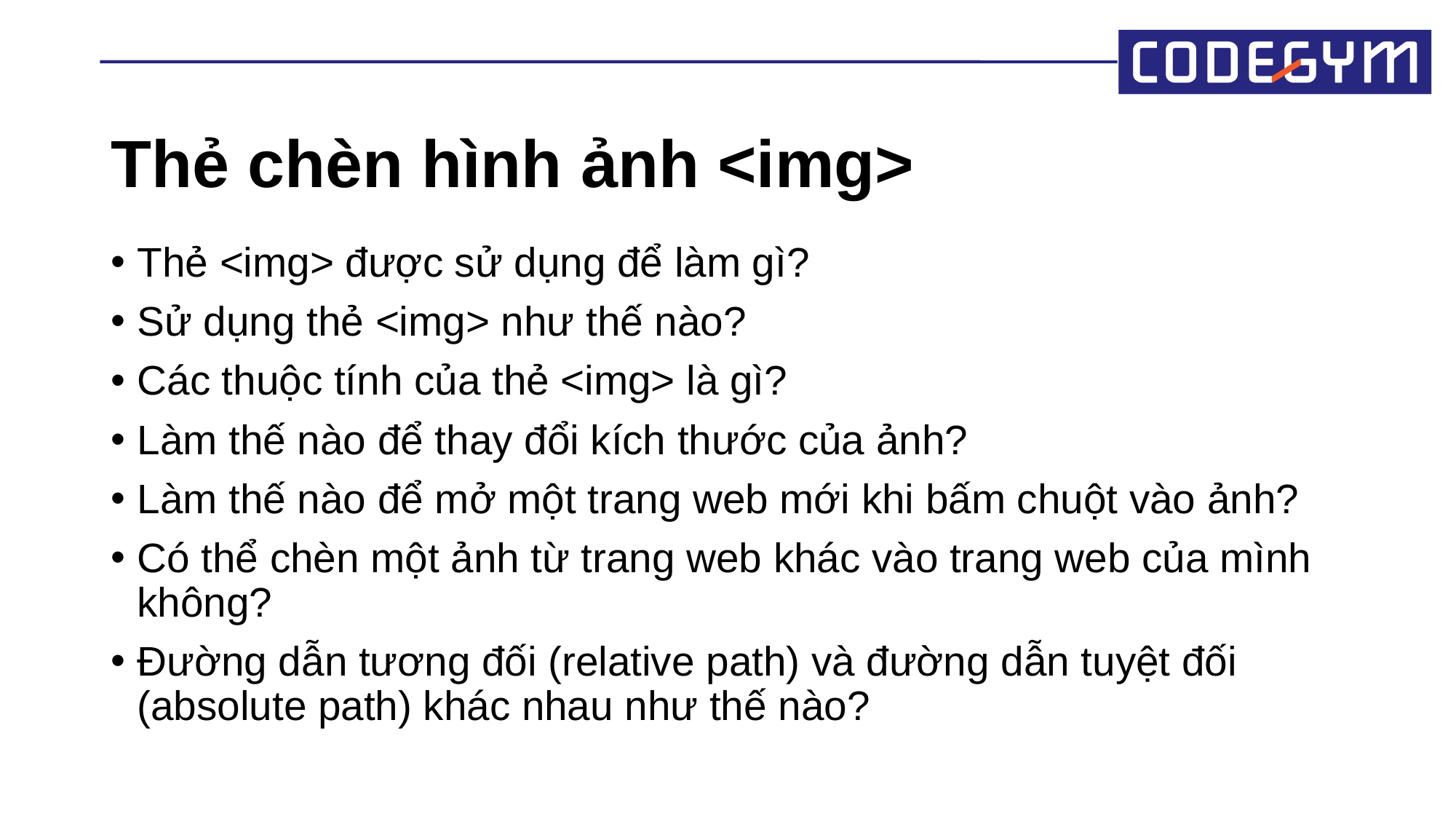

# Thẻ chèn hình ảnh <img>
Thẻ <img> được sử dụng để làm gì?
Sử dụng thẻ <img> như thế nào?
Các thuộc tính của thẻ <img> là gì?
Làm thế nào để thay đổi kích thước của ảnh?
Làm thế nào để mở một trang web mới khi bấm chuột vào ảnh?
Có thể chèn một ảnh từ trang web khác vào trang web của mình không?
Đường dẫn tương đối (relative path) và đường dẫn tuyệt đối (absolute path) khác nhau như thế nào?